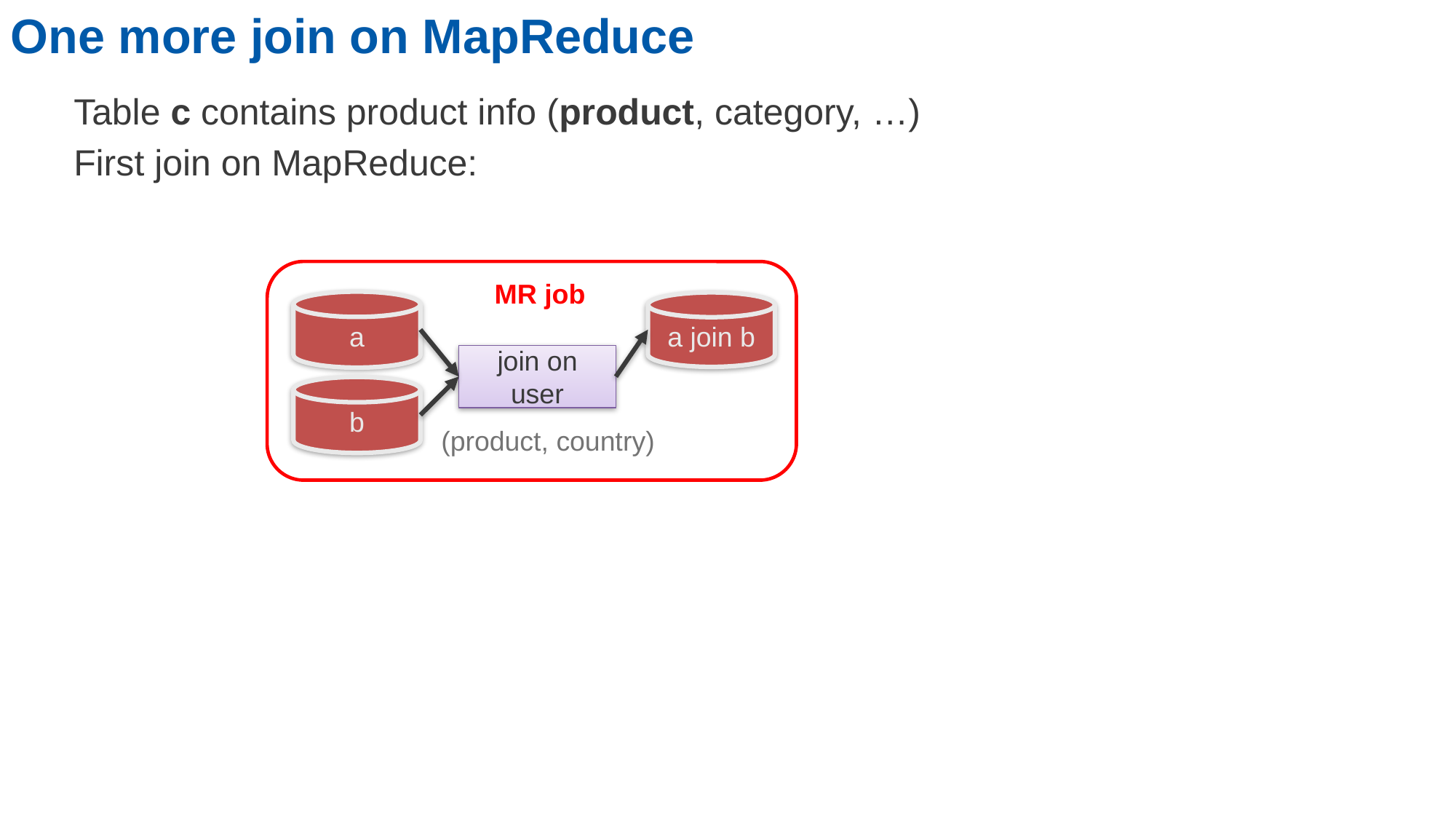

# One more join on MapReduce
Table c contains product info (product, category, …)
First join on MapReduce:

MR job
a
a join b
join on user
b
(product, country)